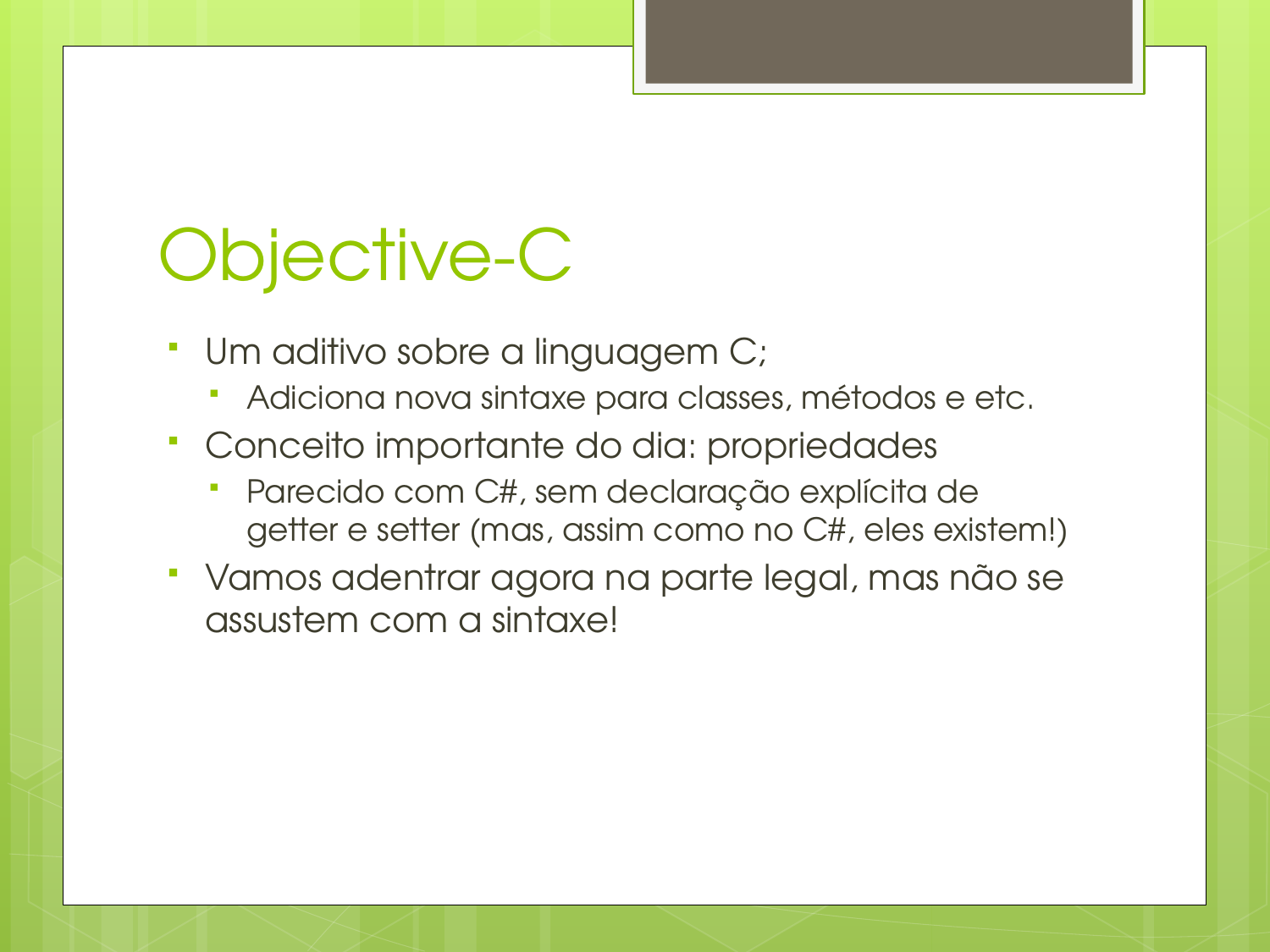

# Objective-C
Um aditivo sobre a linguagem C;
Adiciona nova sintaxe para classes, métodos e etc.
Conceito importante do dia: propriedades
Parecido com C#, sem declaração explícita de getter e setter (mas, assim como no C#, eles existem!)
Vamos adentrar agora na parte legal, mas não se assustem com a sintaxe!